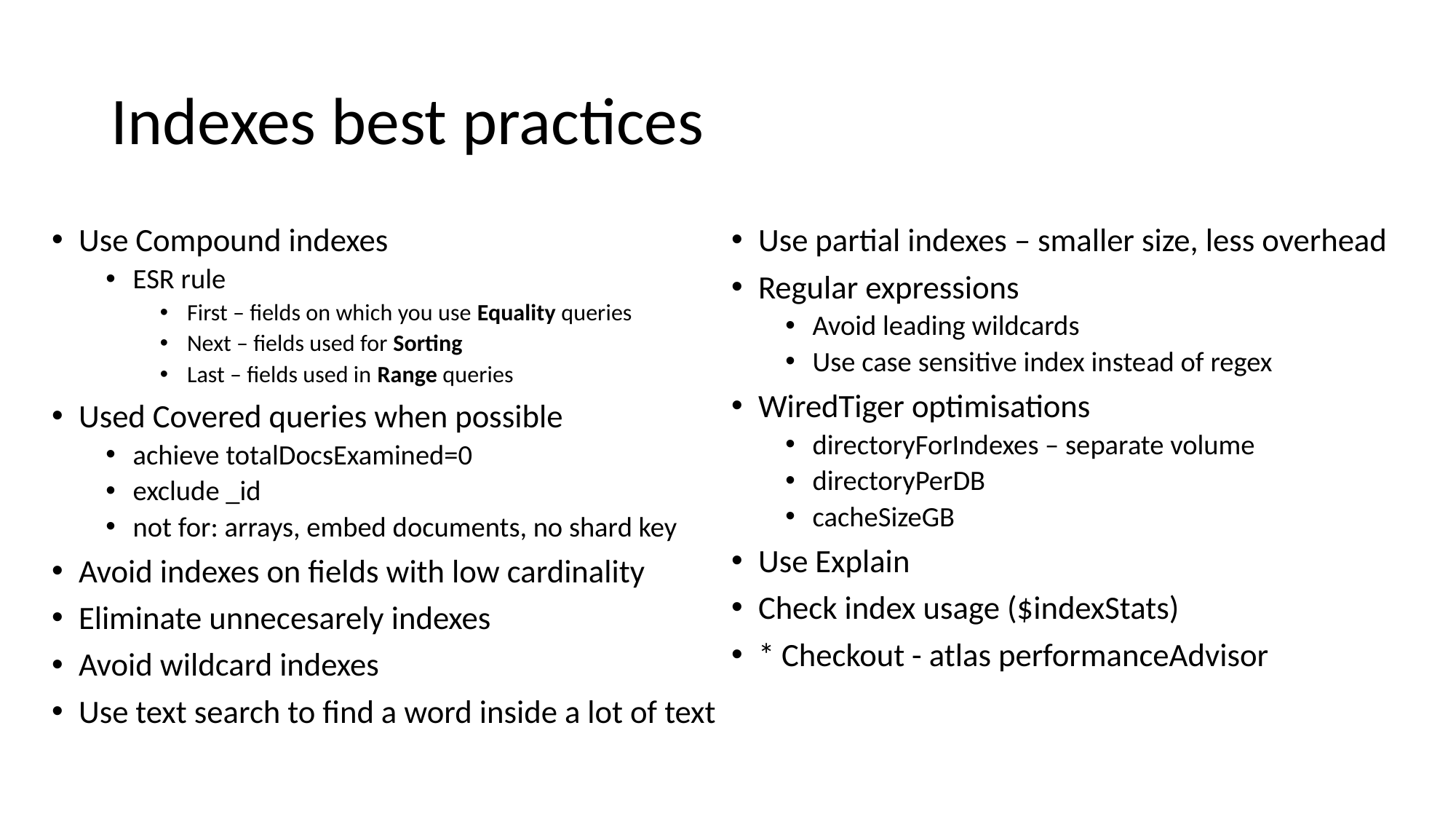

# Indexes best practices
Use Compound indexes
ESR rule
First – fields on which you use Equality queries
Next – fields used for Sorting
Last – fields used in Range queries
Used Covered queries when possible
achieve totalDocsExamined=0
exclude _id
not for: arrays, embed documents, no shard key
Avoid indexes on fields with low cardinality
Eliminate unnecesarely indexes
Avoid wildcard indexes
Use text search to find a word inside a lot of text
Use partial indexes – smaller size, less overhead
Regular expressions
Avoid leading wildcards
Use case sensitive index instead of regex
WiredTiger optimisations
directoryForIndexes – separate volume
directoryPerDB
cacheSizeGB
Use Explain
Check index usage ($indexStats)
* Checkout - atlas performanceAdvisor